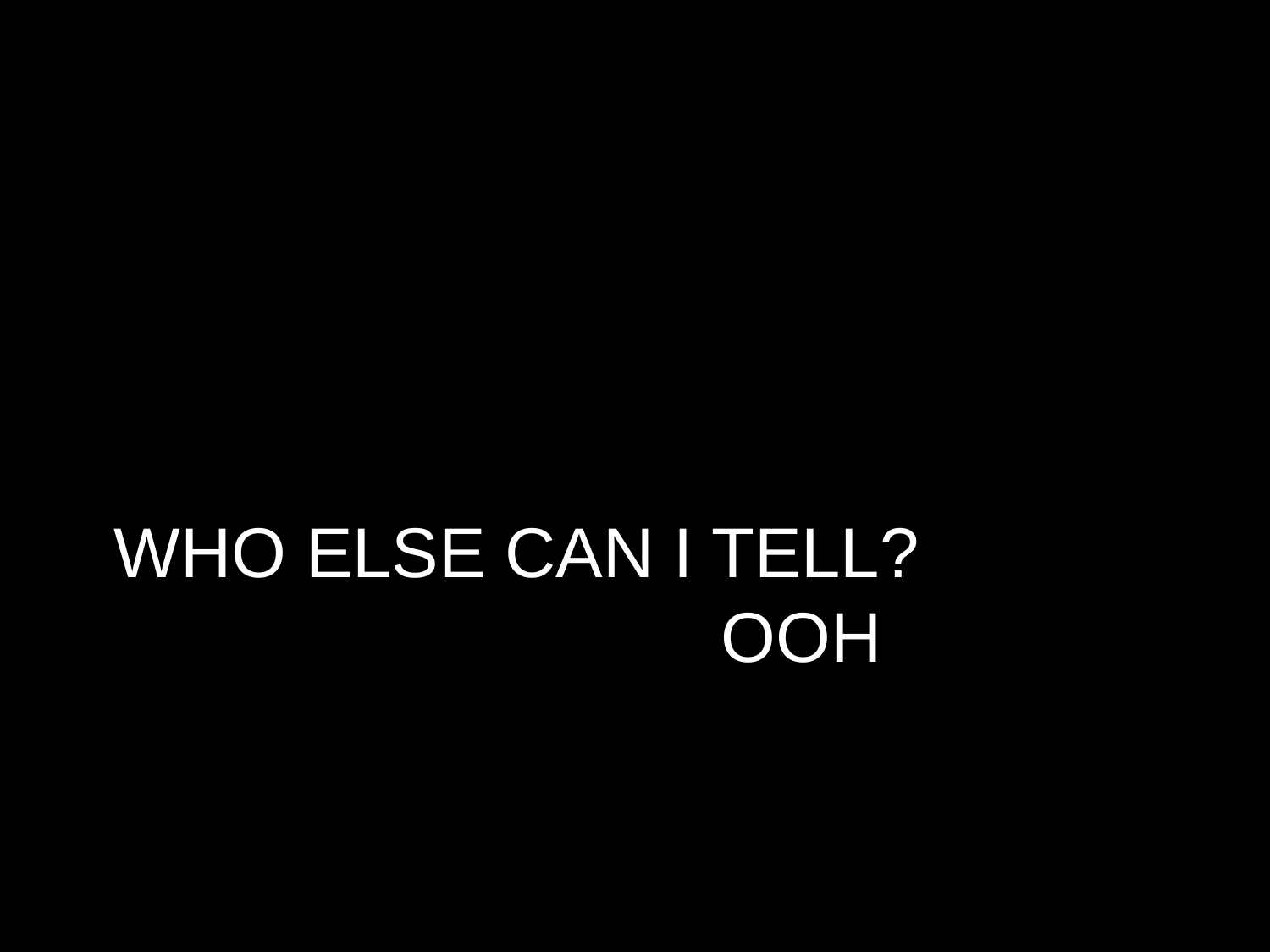

# WHO ELSE CAN I TELL?                              OOH